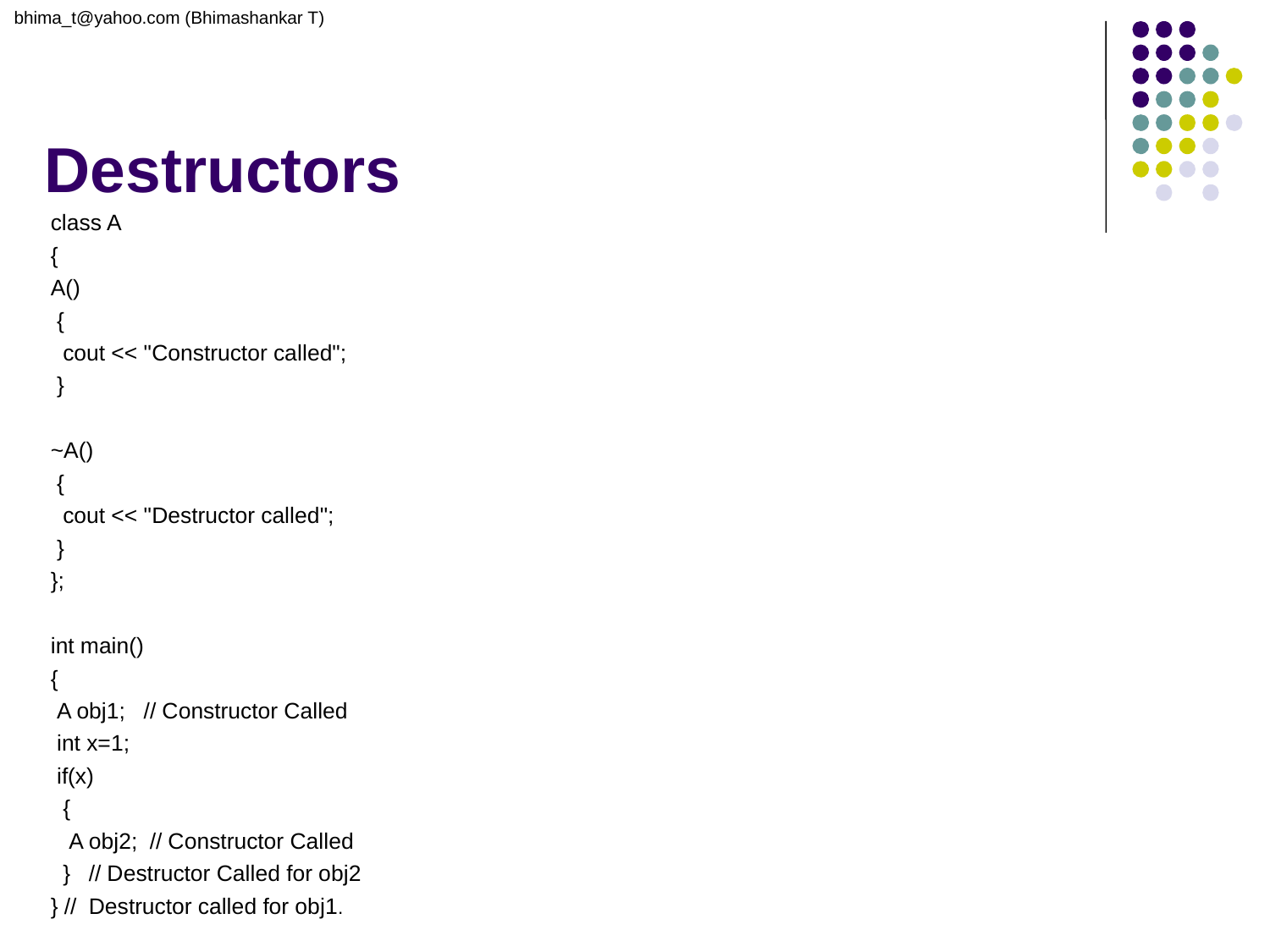

bhima_t@yahoo.com (Bhimashankar T)
# Destructors
class A
{
A()
 {
  cout << "Constructor called";
 }

~A()
 {
  cout << "Destructor called";
 }
};

int main()
{
 A obj1;   // Constructor Called
 int x=1;
 if(x)
  {
   A obj2;  // Constructor Called
  }   // Destructor Called for obj2
} //  Destructor called for obj1.